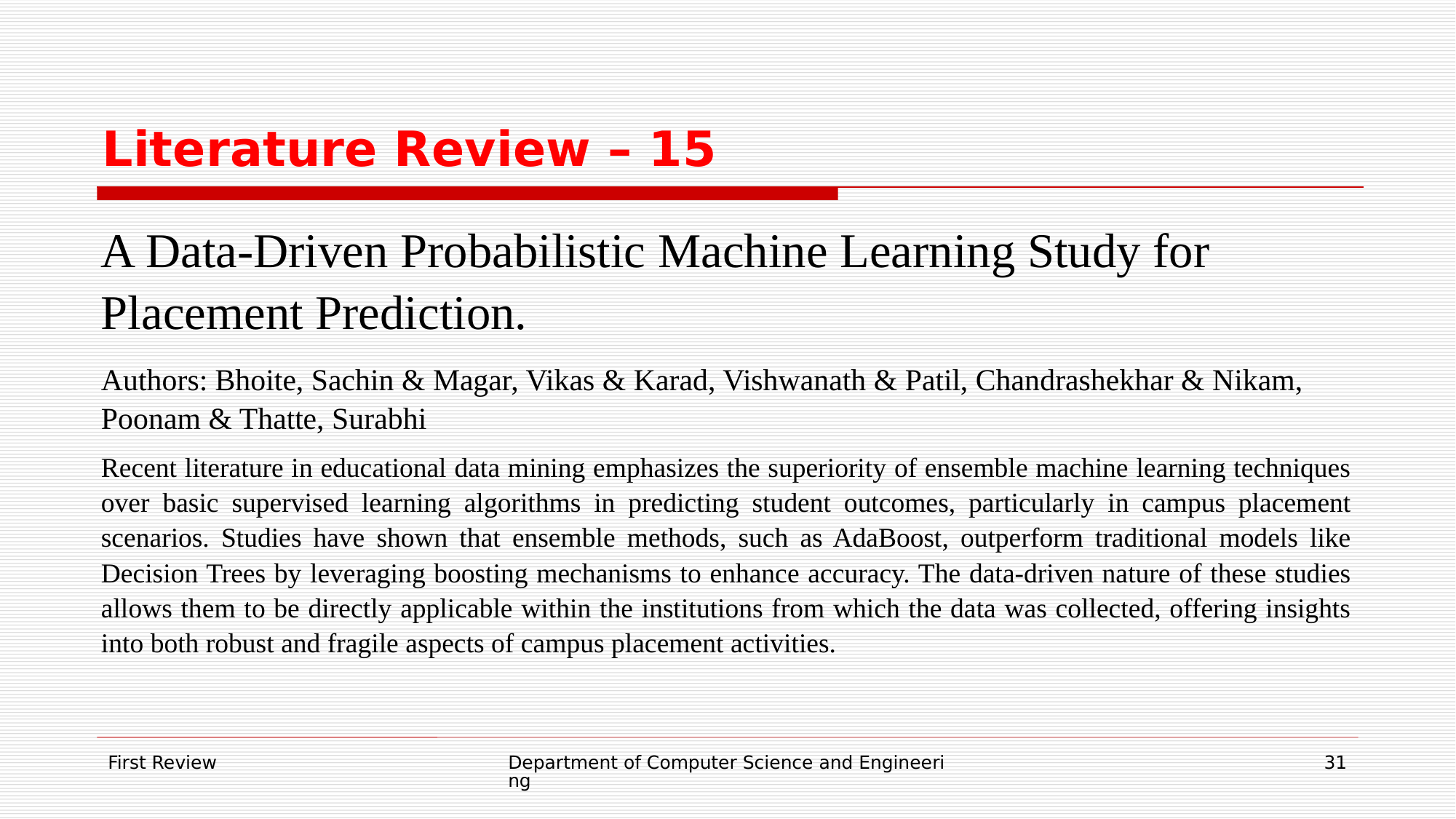

# Literature Review – 15
A Data-Driven Probabilistic Machine Learning Study for Placement Prediction.
Authors: Bhoite, Sachin & Magar, Vikas & Karad, Vishwanath & Patil, Chandrashekhar & Nikam, Poonam & Thatte, Surabhi
Recent literature in educational data mining emphasizes the superiority of ensemble machine learning techniques over basic supervised learning algorithms in predicting student outcomes, particularly in campus placement scenarios. Studies have shown that ensemble methods, such as AdaBoost, outperform traditional models like Decision Trees by leveraging boosting mechanisms to enhance accuracy. The data-driven nature of these studies allows them to be directly applicable within the institutions from which the data was collected, offering insights into both robust and fragile aspects of campus placement activities.

First Review
Department of Computer Science and Engineering
31